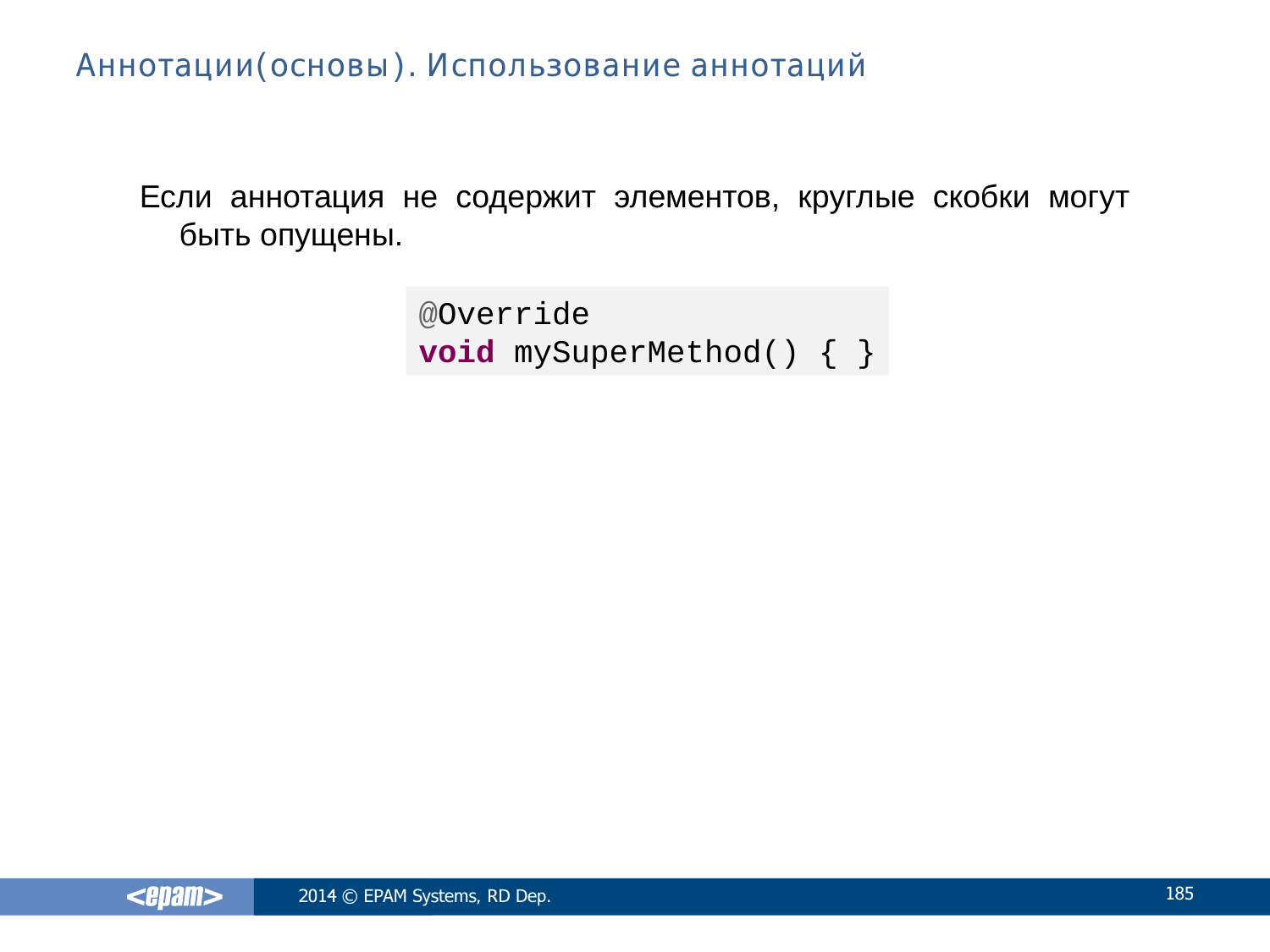

# Аннотации(основы). Использование аннотаций
Если аннотация не содержит элементов, круглые скобки могут быть опущены.
@Override
void mySuperMethod() { }
185
2014 © EPAM Systems, RD Dep.